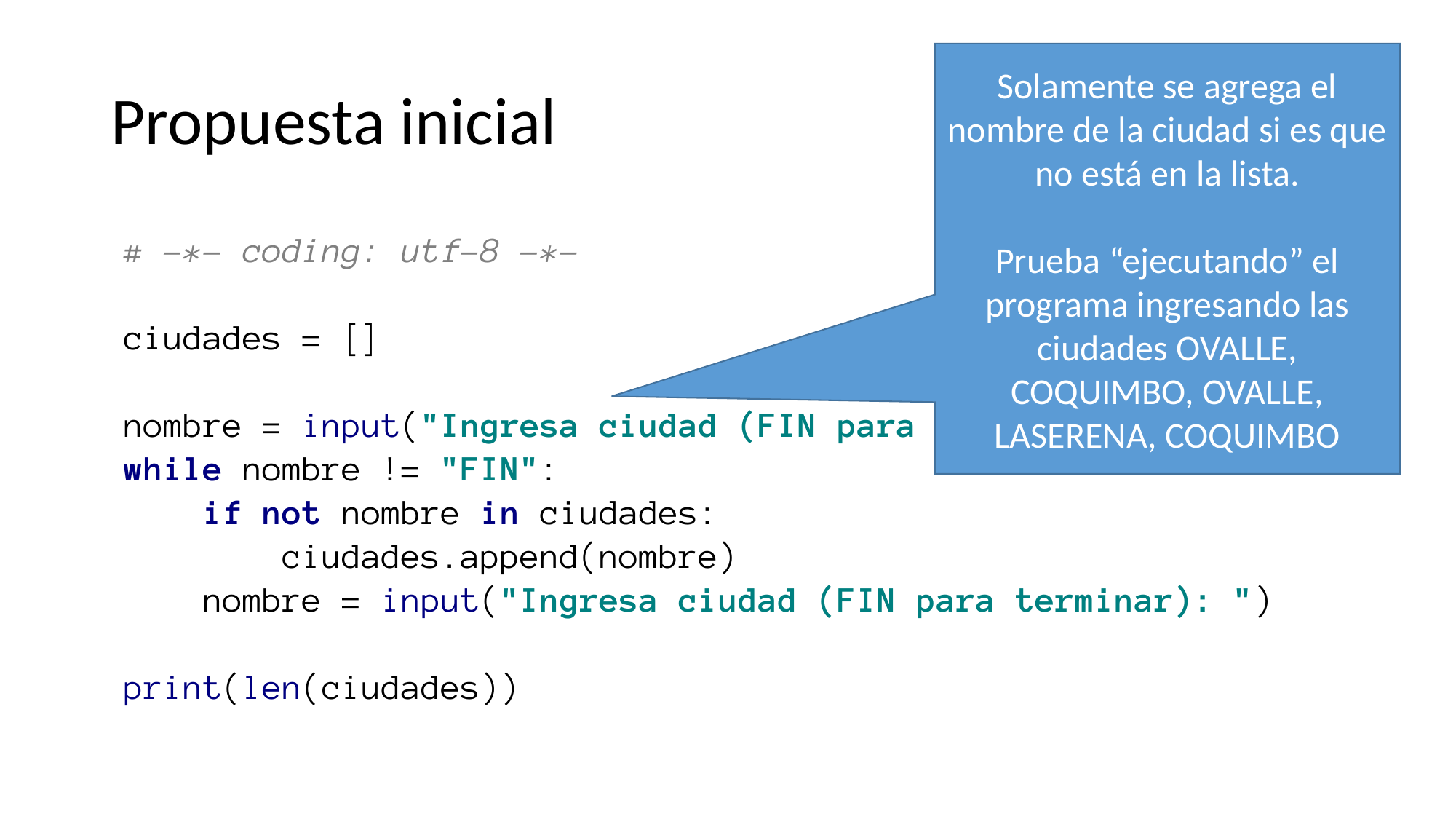

# Propuesta inicial
Solamente se agrega el nombre de la ciudad si es que no está en la lista.

Prueba “ejecutando” el programa ingresando las ciudades OVALLE, COQUIMBO, OVALLE, LASERENA, COQUIMBO

# -*- coding: utf-8 -*- ciudades = [] nombre = input("Ingresa ciudad (FIN para terminar): ") while nombre != "FIN": if not nombre in ciudades: ciudades.append(nombre) nombre = input("Ingresa ciudad (FIN para terminar): ") print(len(ciudades))